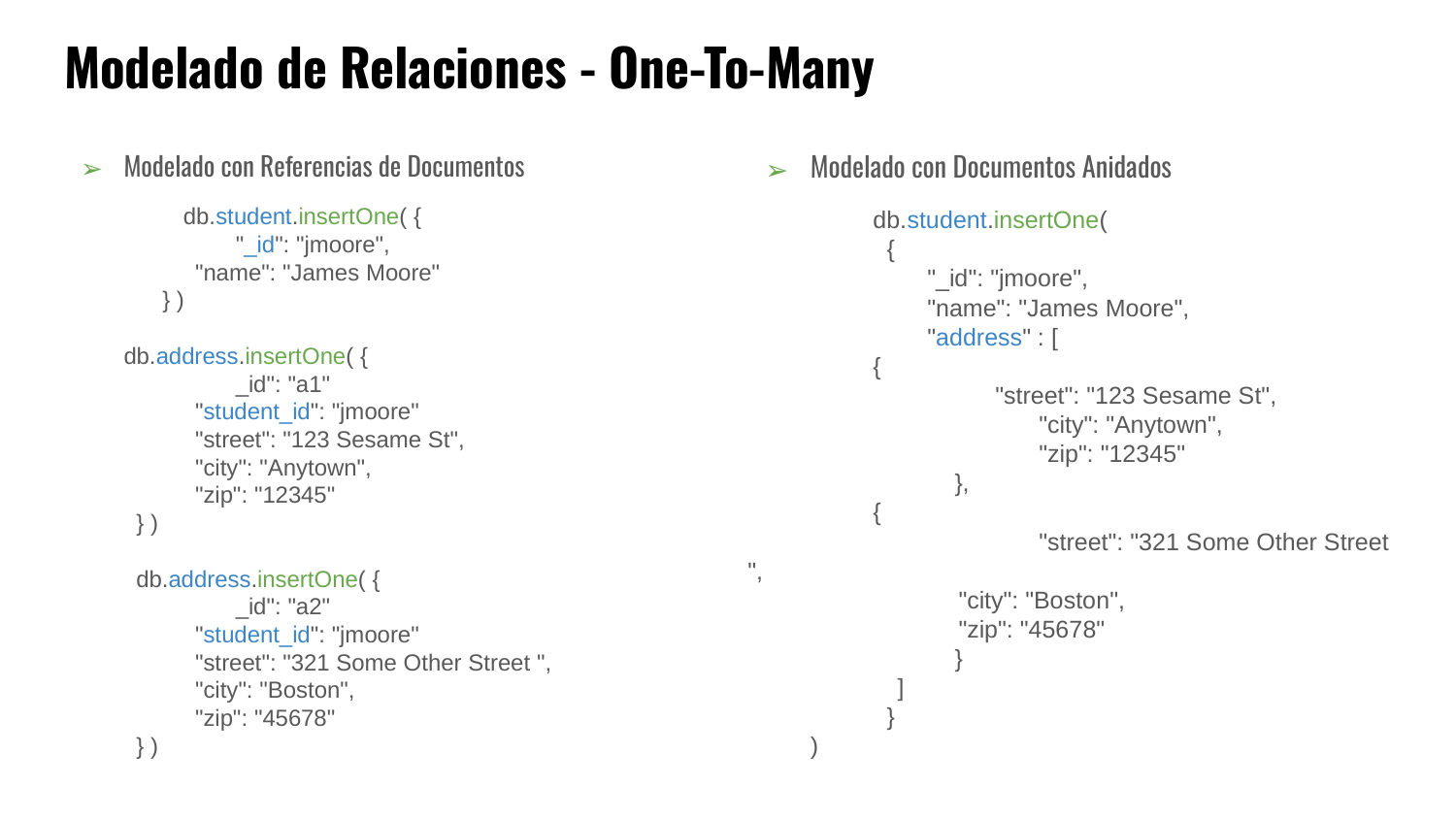

# Modelado de Relaciones - One-To-Many

Modelado con Referencias de Documentos
    	db.student.insertOne( {
      	        "_id": "jmoore",
                    "name": "James Moore"
               } )

db.address.insertOne( {
      	        _id": "a1"
                    "student_id": "jmoore"
                    "street": "123 Sesame St",
                    "city": "Anytown",
                    "zip": "12345"
           } )

           db.address.insertOne( {
      	        _id": "a2"
                    "student_id": "jmoore"
                    "street": "321 Some Other Street ",
                    "city": "Boston",
                    "zip": "45678"
           } )
Modelado con Documentos Anidados
    	db.student.insertOne(
  	  {
      	        "_id": "jmoore",
      	        "name": "James Moore",
      	        "address" : [
{
          	                  "street": "123 Sesame St",
  	  	      "city": "Anytown",
  	  	      "zip": "12345"
     	            },
{
                    	      "street": "321 Some Other Street ",
                               "city": "Boston",
                               "zip": "45678"
     	            }
                      ]
  	  }
)